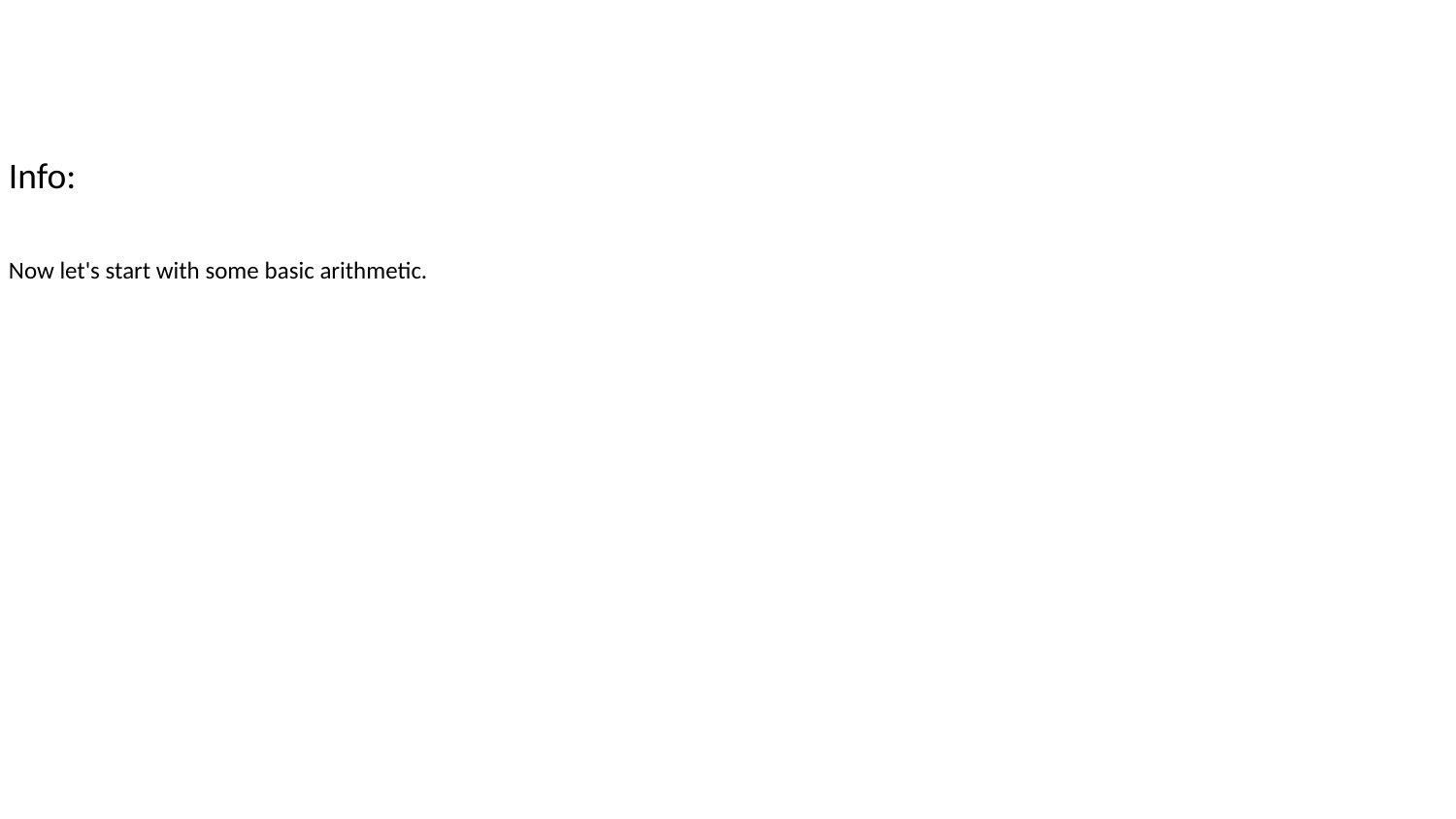

Info:
Now let's start with some basic arithmetic.